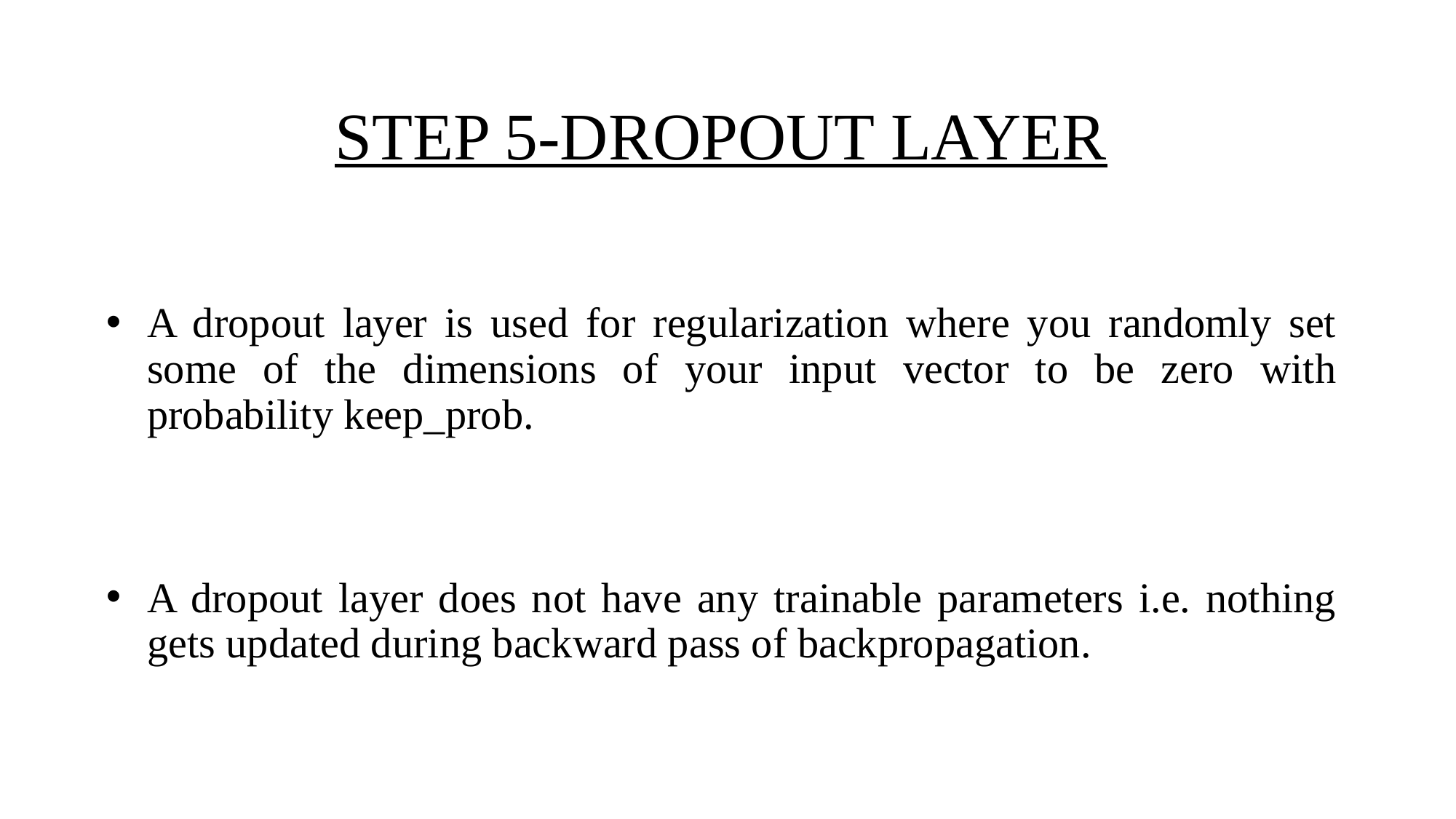

# STEP 5-DROPOUT LAYER
A dropout layer is used for regularization where you randomly set some of the dimensions of your input vector to be zero with probability keep_prob.

A dropout layer does not have any trainable parameters i.e. nothing gets updated during backward pass of backpropagation.